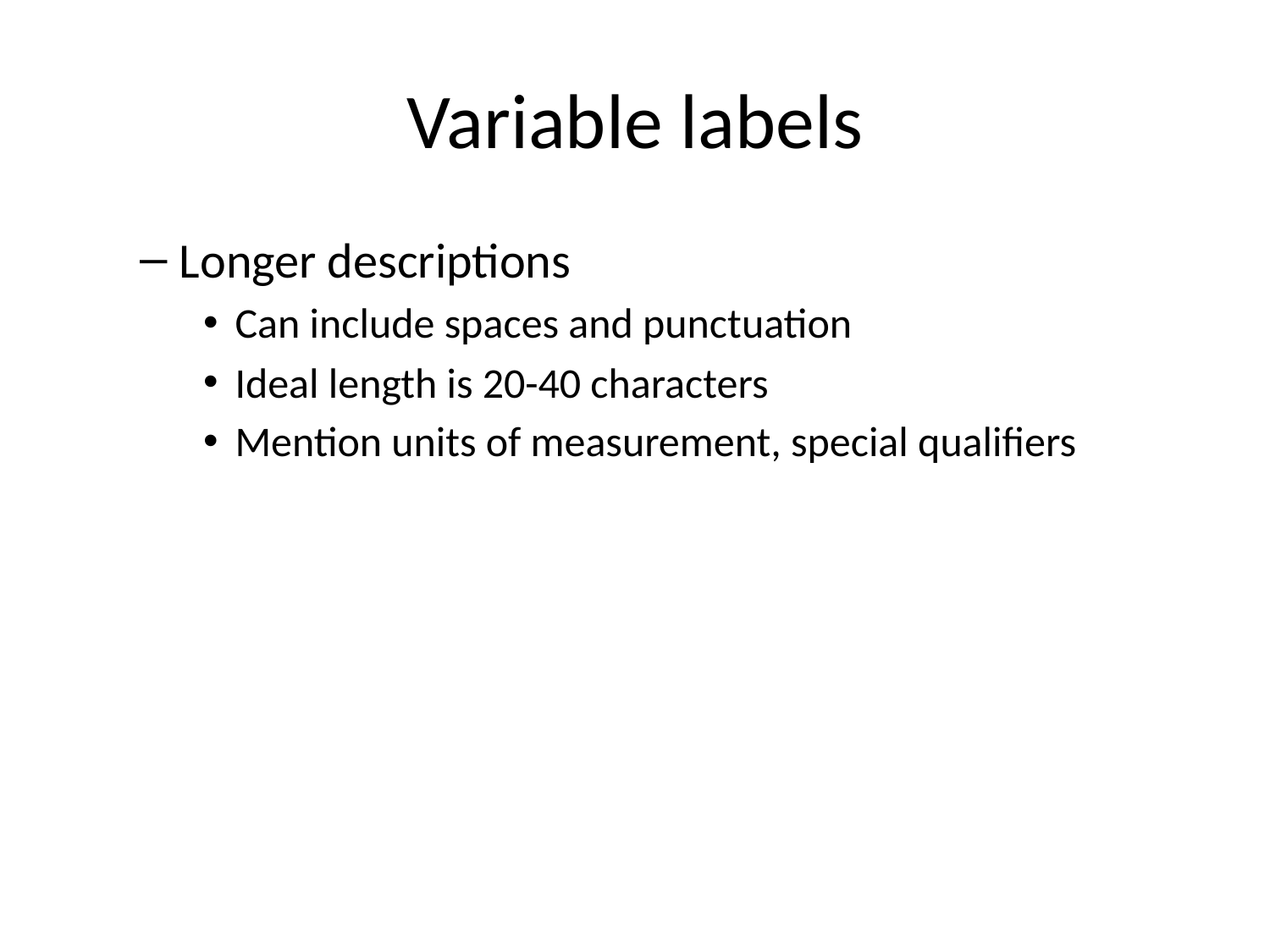

# Variable labels
Longer descriptions
Can include spaces and punctuation
Ideal length is 20-40 characters
Mention units of measurement, special qualifiers